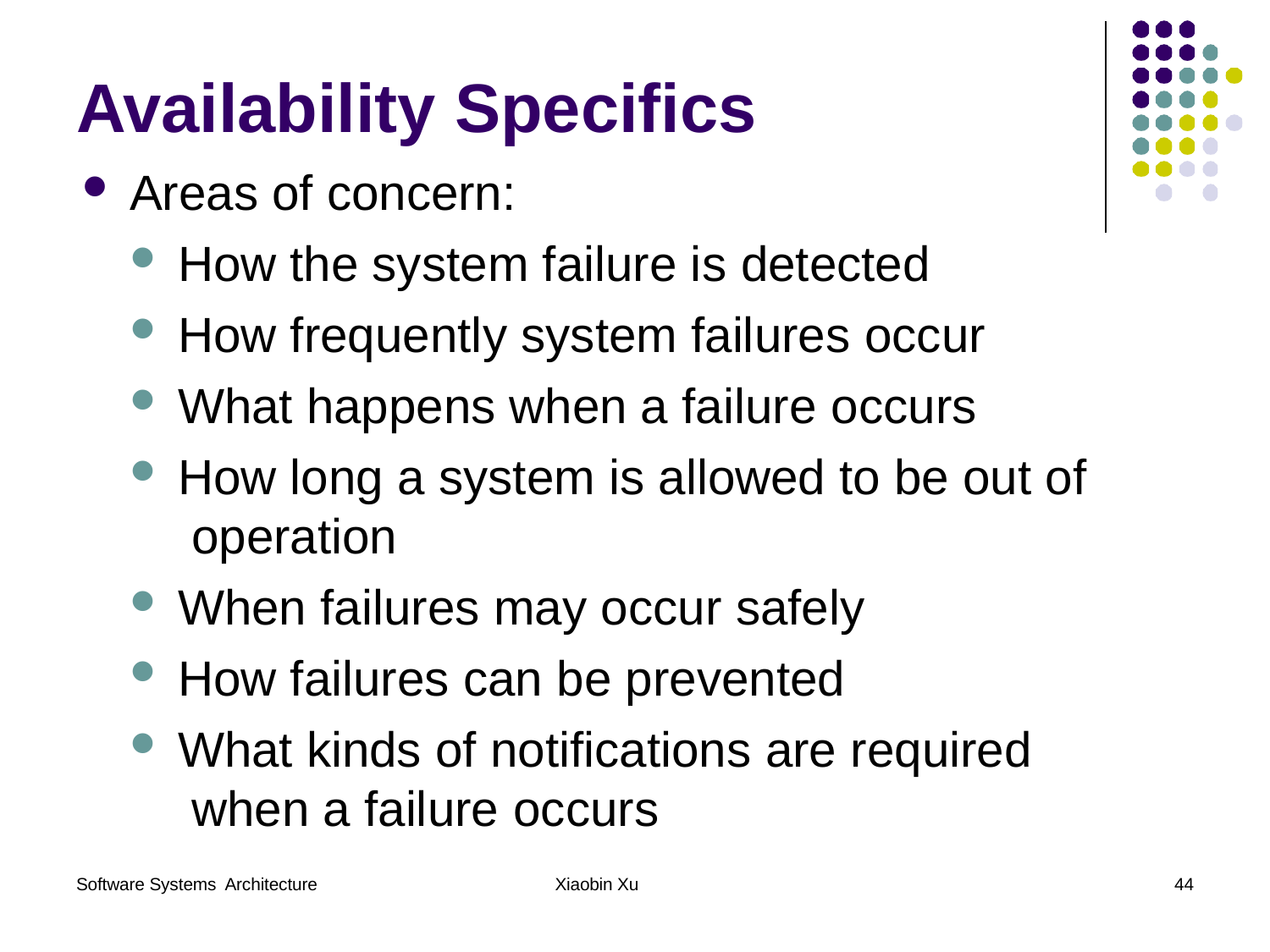

# Availability Specifics
Areas of concern:
How the system failure is detected
How frequently system failures occur
What happens when a failure occurs
How long a system is allowed to be out of  operation
When failures may occur safely
How failures can be prevented
What kinds of notifications are required  when a failure occurs
Software Systems  Architecture
Xiaobin Xu
44